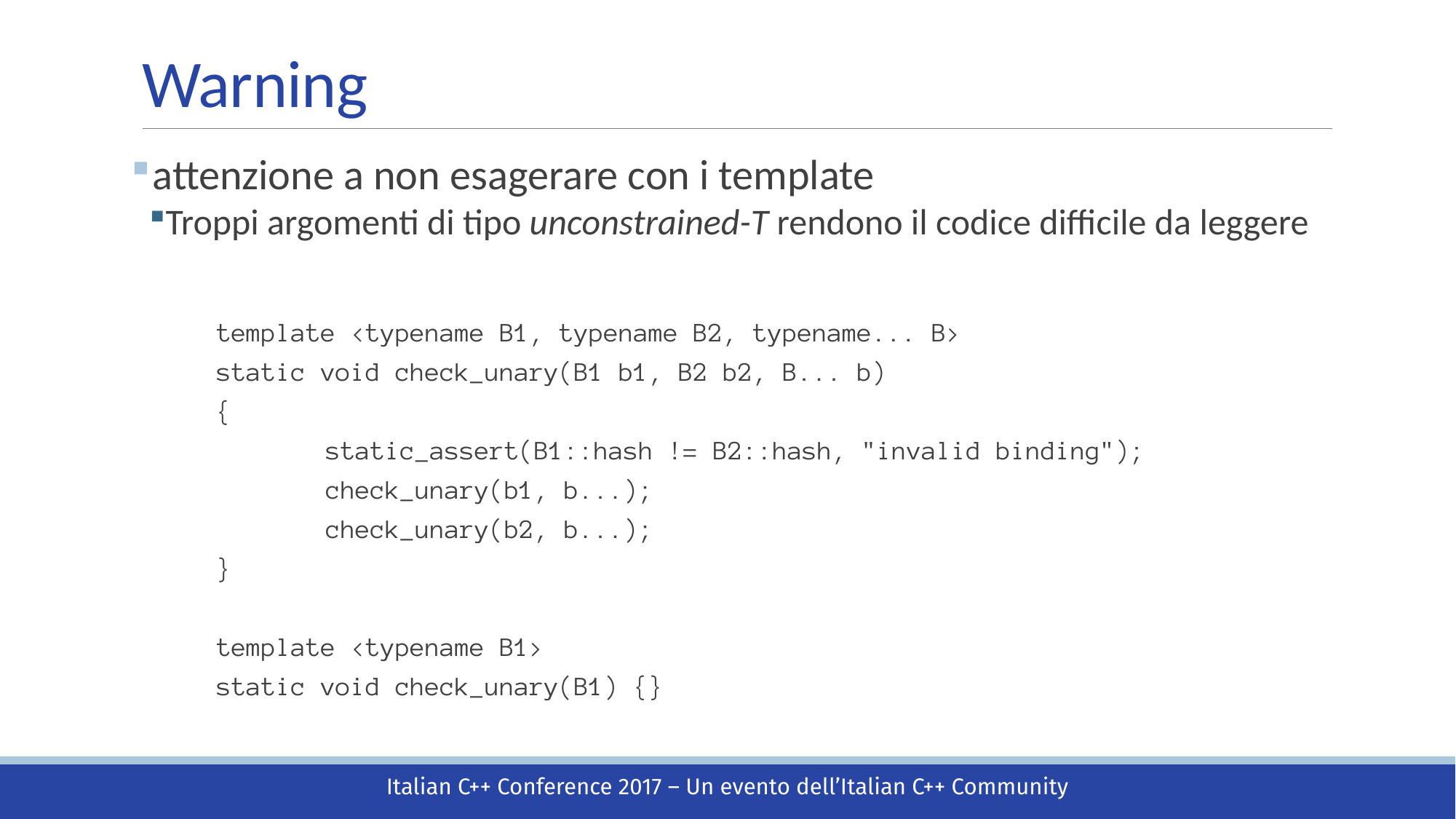

# Warning
attenzione a non esagerare con i template
Troppi argomenti di tipo unconstrained-T rendono il codice difficile da leggere

template <typename B1, typename B2, typename... B>
static void check_unary(B1 b1, B2 b2, B... b)
{
	static_assert(B1::hash != B2::hash, "invalid binding");
	check_unary(b1, b...);
	check_unary(b2, b...);
}

template <typename B1>
static void check_unary(B1) {}